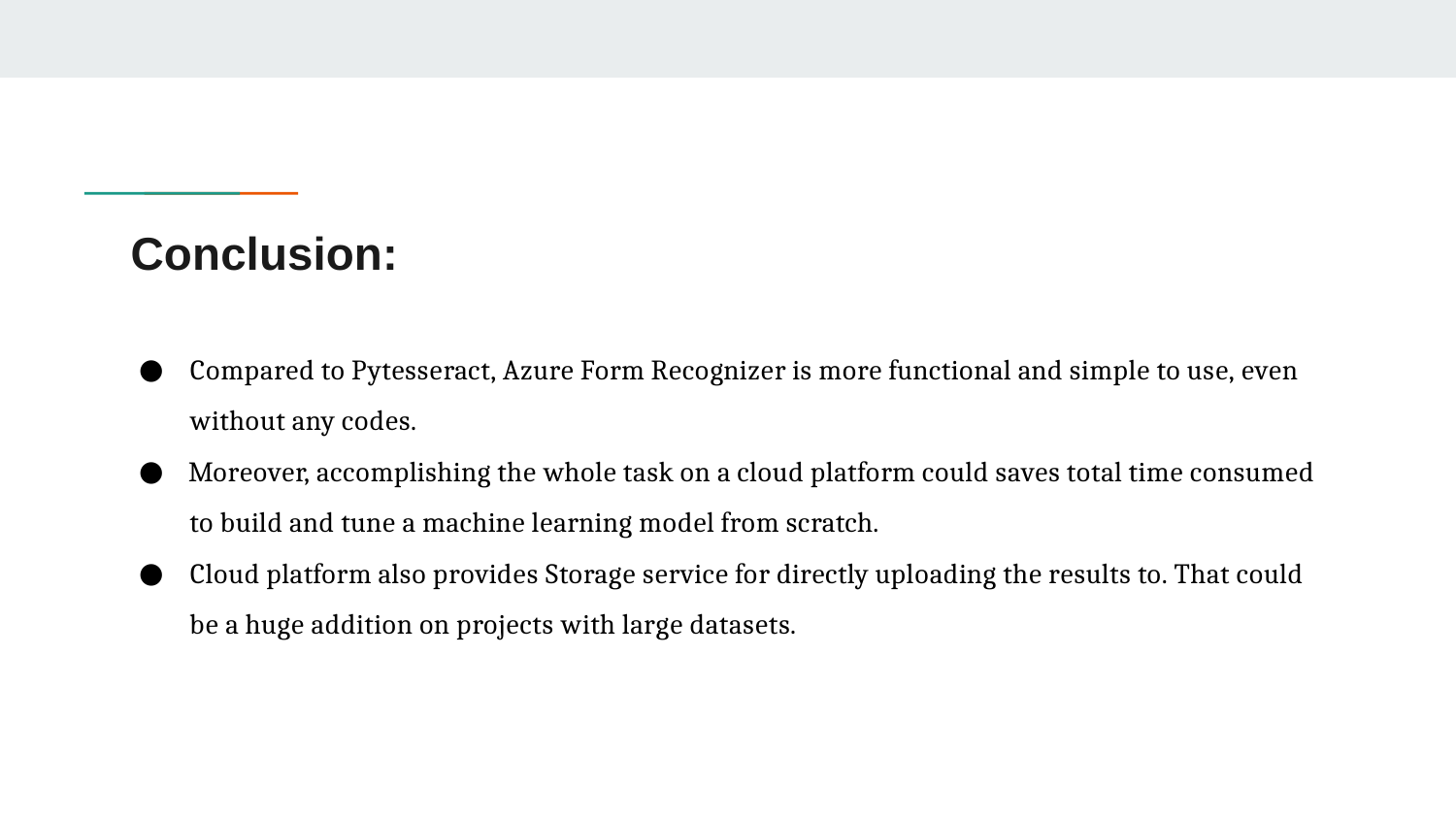

# Conclusion:
Compared to Pytesseract, Azure Form Recognizer is more functional and simple to use, even without any codes.
Moreover, accomplishing the whole task on a cloud platform could saves total time consumed to build and tune a machine learning model from scratch.
Cloud platform also provides Storage service for directly uploading the results to. That could be a huge addition on projects with large datasets.